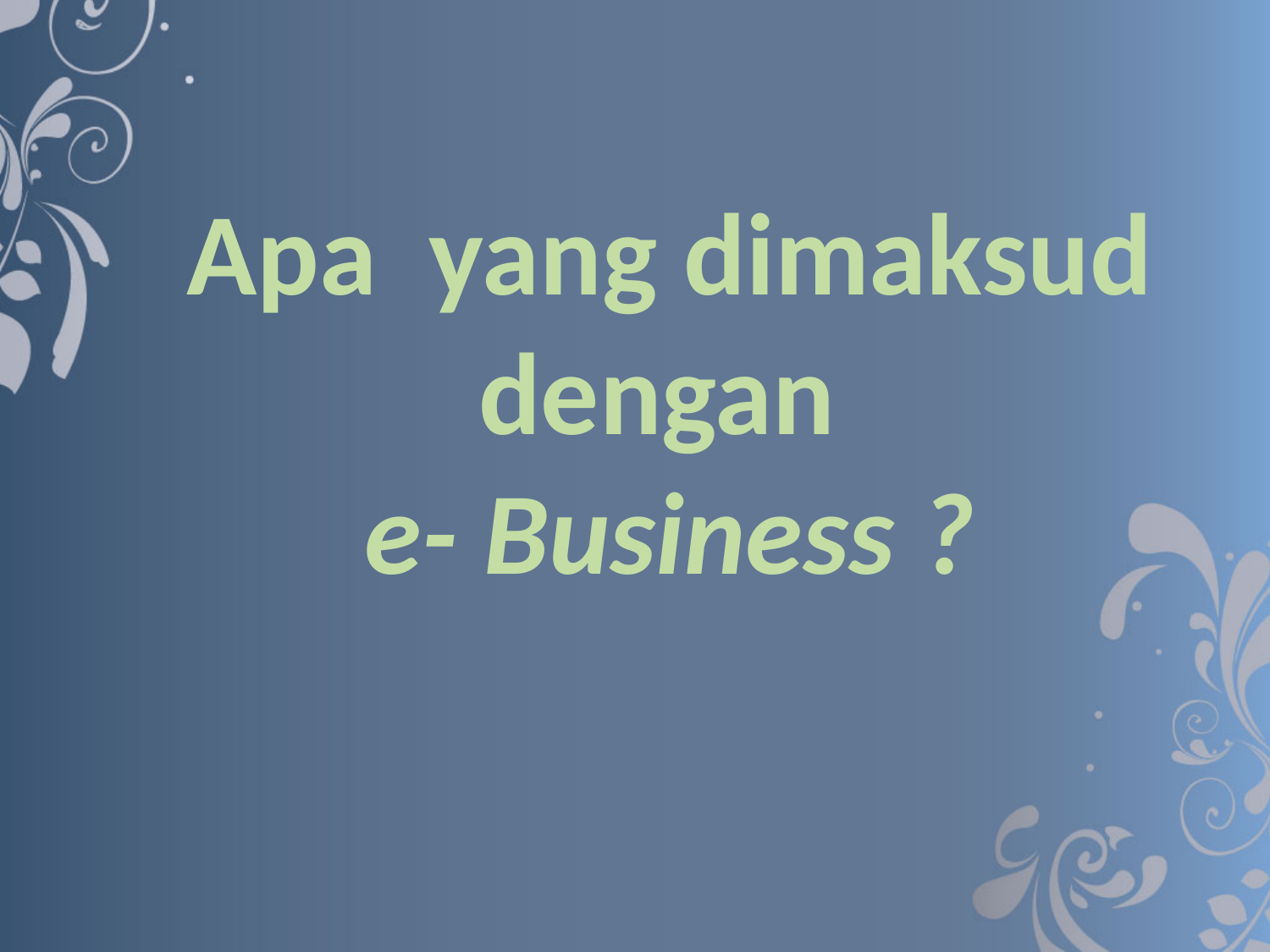

# Apa  yang dimaksud dengan e- Business ?